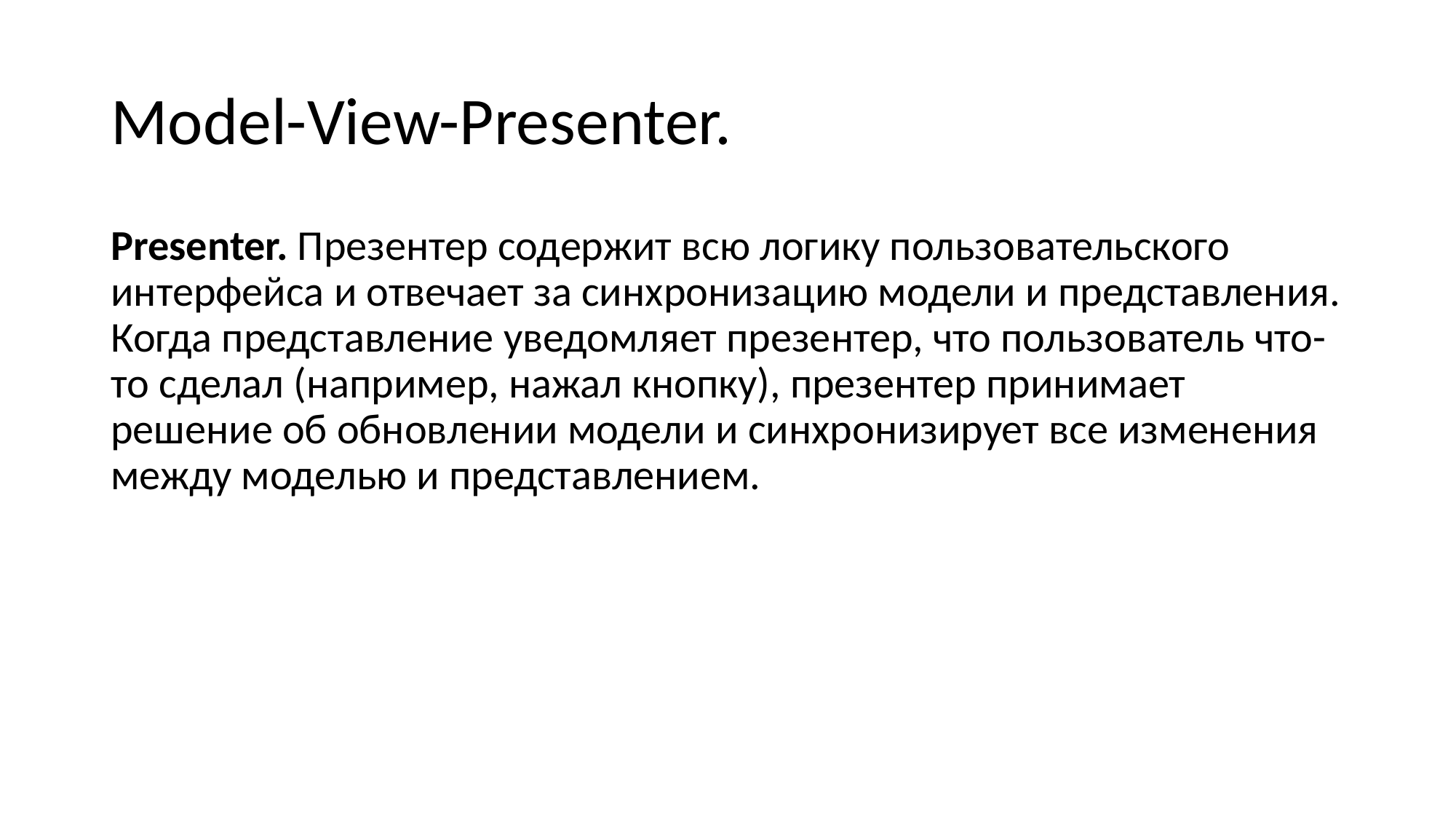

# Model-View-Presenter.
Presenter. Презентер содержит всю логику пользовательского интерфейса и отвечает за синхронизацию модели и представления. Когда представление уведомляет презентер, что пользователь что-то сделал (например, нажал кнопку), презентер принимает решение об обновлении модели и синхронизирует все изменения между моделью и представлением.